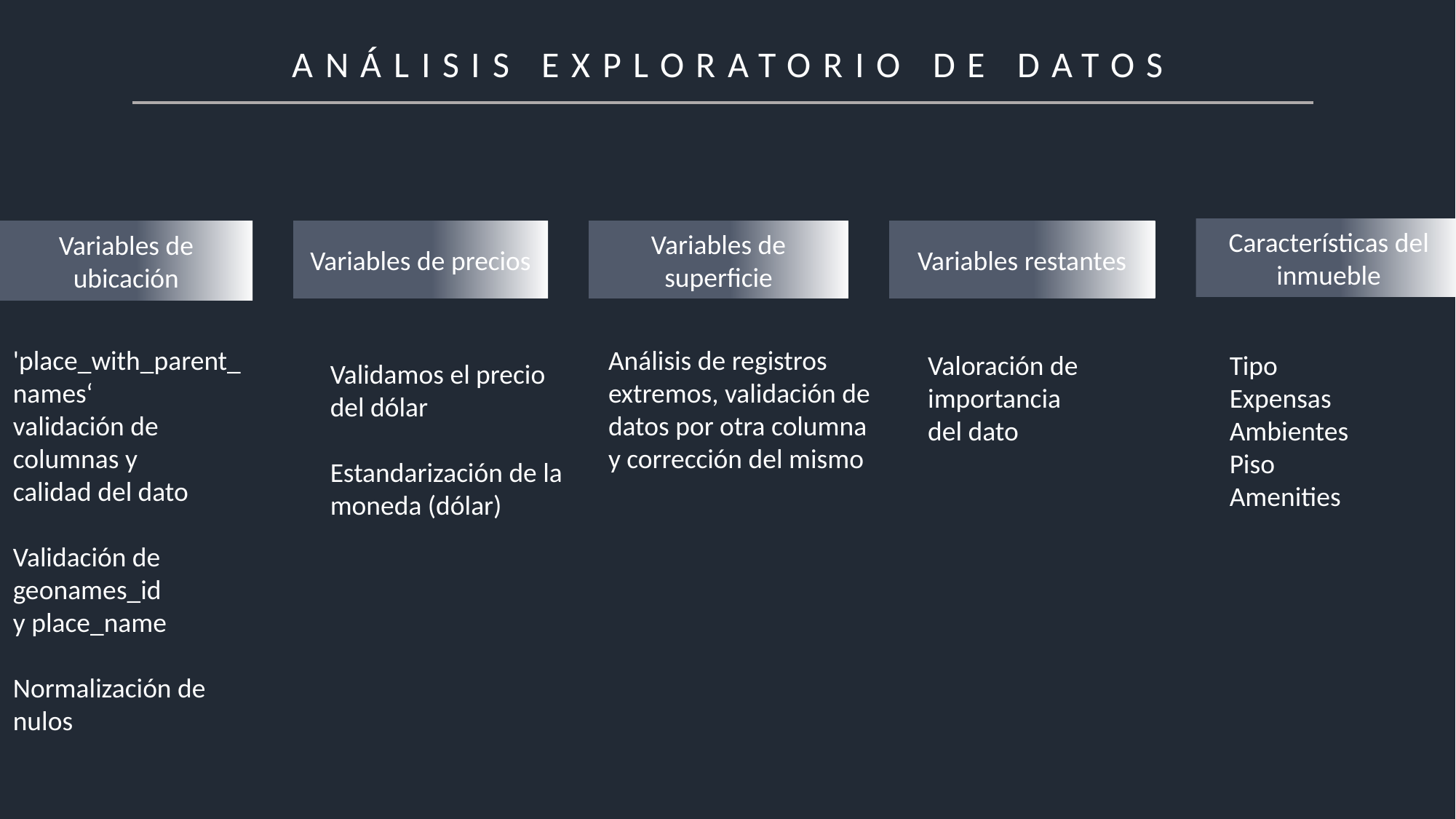

ANÁLISIS EXPLORATORIO DE DATOS
Características del inmueble
Variables de ubicación
Variables de precios
Variables de superficie
Variables restantes
'place_with_parent_names‘
validación de columnas y
calidad del dato

Validación de geonames_id
y place_name

Normalización de nulos
Análisis de registros
extremos, validación de
datos por otra columna
y corrección del mismo

Valoración de importancia
del dato
Tipo
Expensas
Ambientes
Piso
Amenities

Validamos el precio
del dólar

Estandarización de la
moneda (dólar)